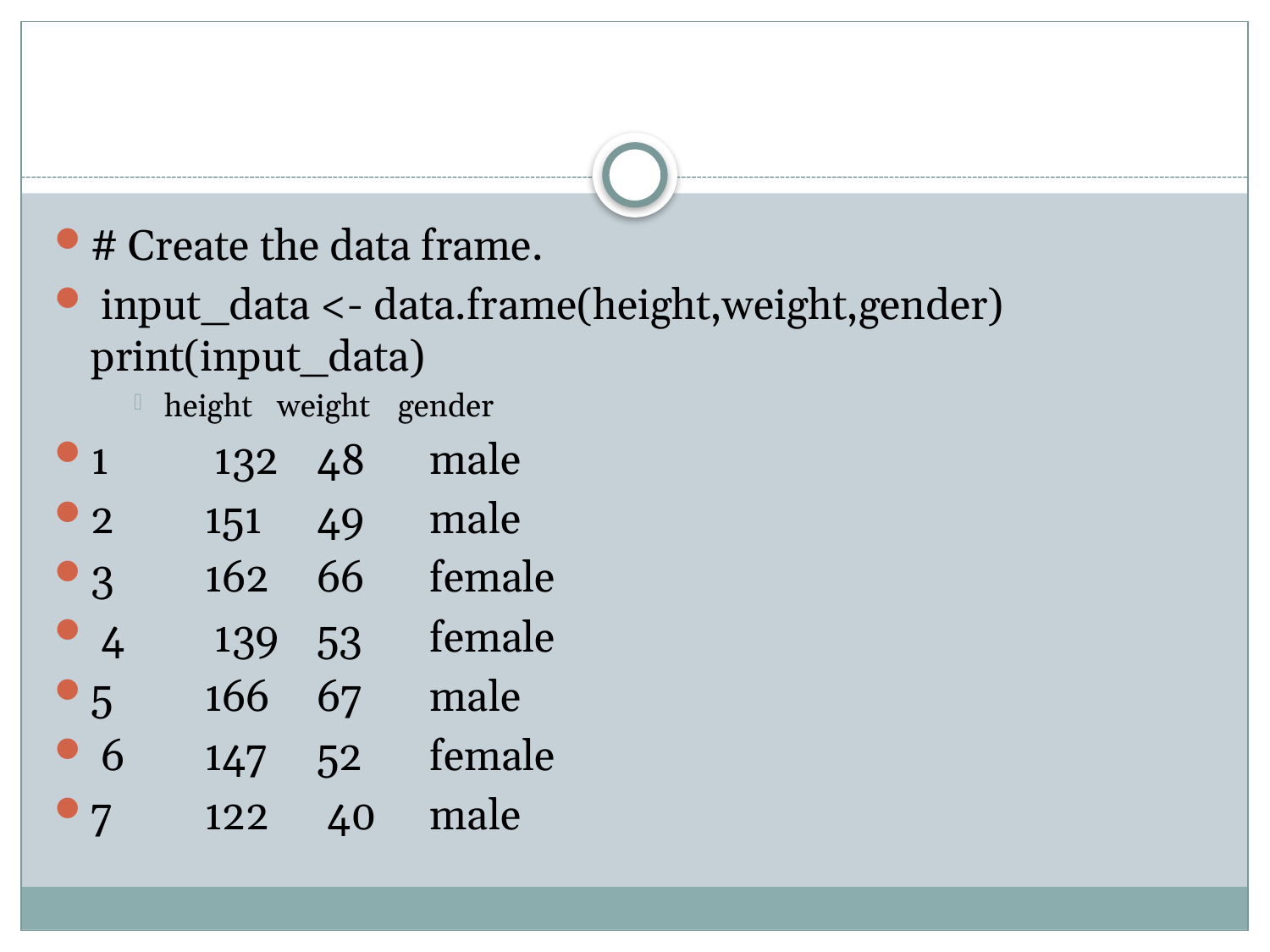

#
# Create the data frame.
 input_data <- data.frame(height,weight,gender) print(input_data)
height 	weight		 gender
1	 132 	48 		male
2 	151 	49		male
3 	162 	66		female
 4	 139 	53 		female
5 	166 	67 		male
 6 	147 	52 		female
7 	122	 40 		male